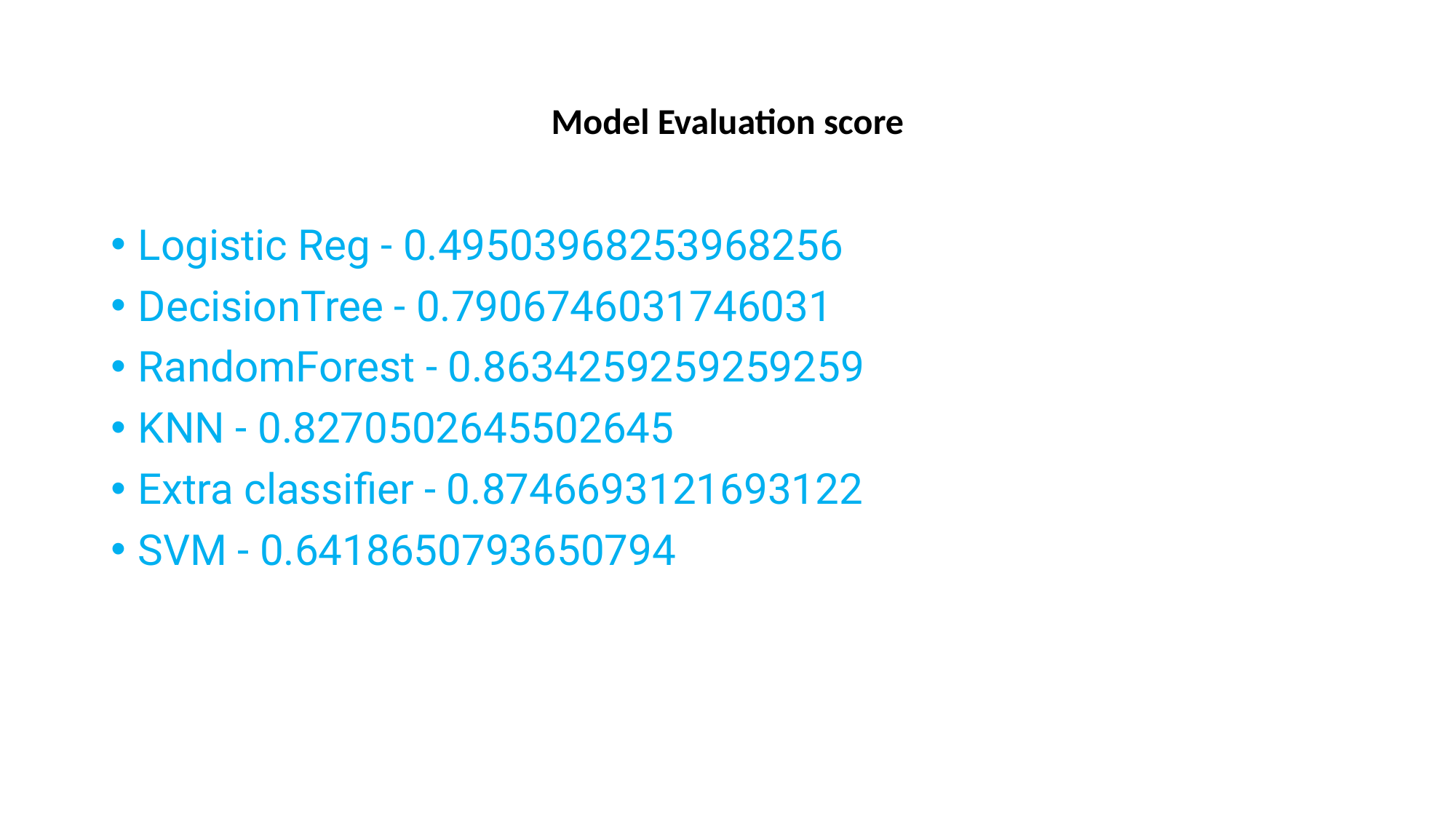

# Model Evaluation score
Logistic Reg - 0.49503968253968256
DecisionTree - 0.7906746031746031
RandomForest - 0.8634259259259259
KNN - 0.8270502645502645
Extra classifier - 0.8746693121693122
SVM - 0.6418650793650794